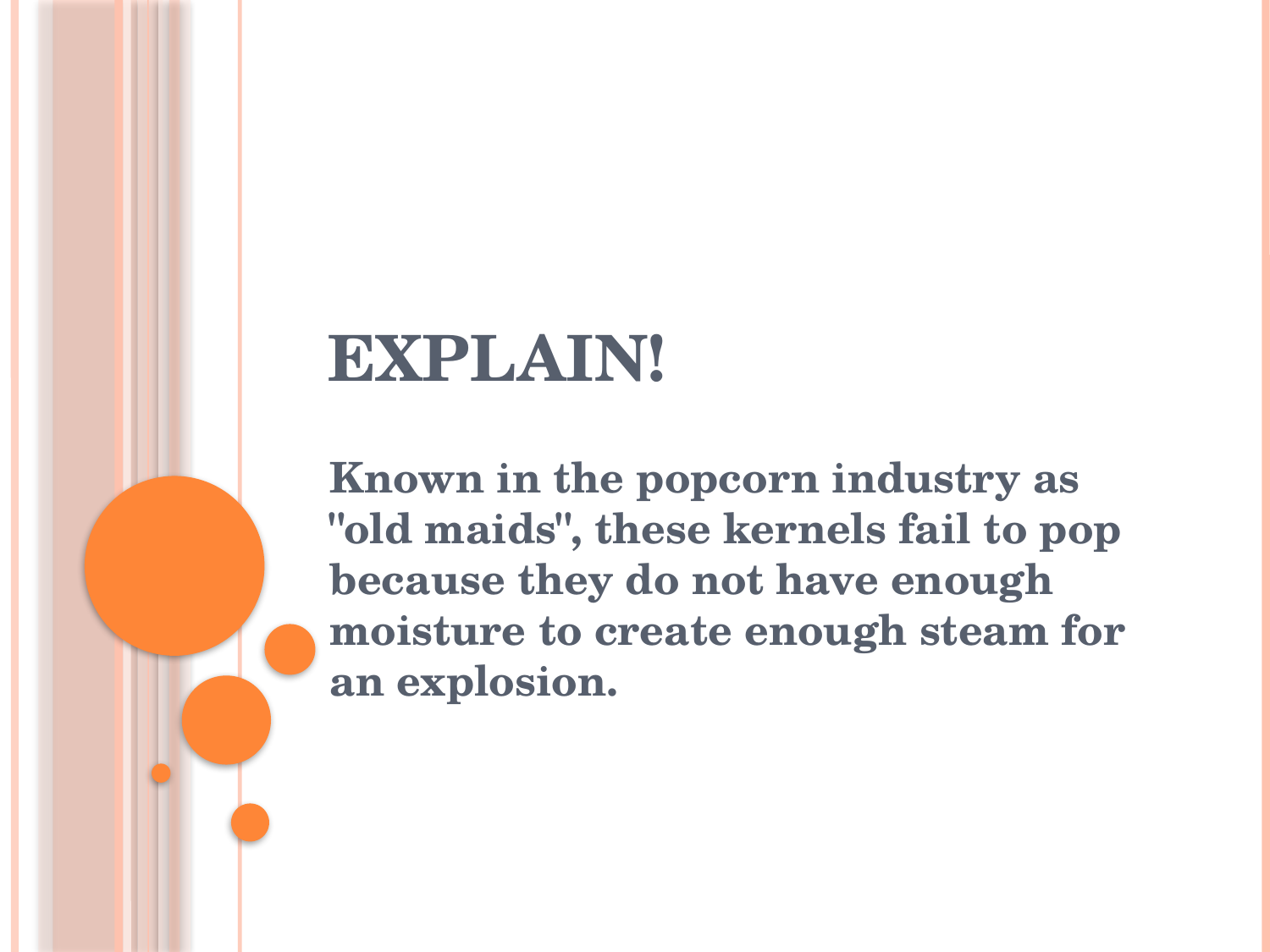

# explain!
Known in the popcorn industry as "old maids", these kernels fail to pop because they do not have enough moisture to create enough steam for an explosion.